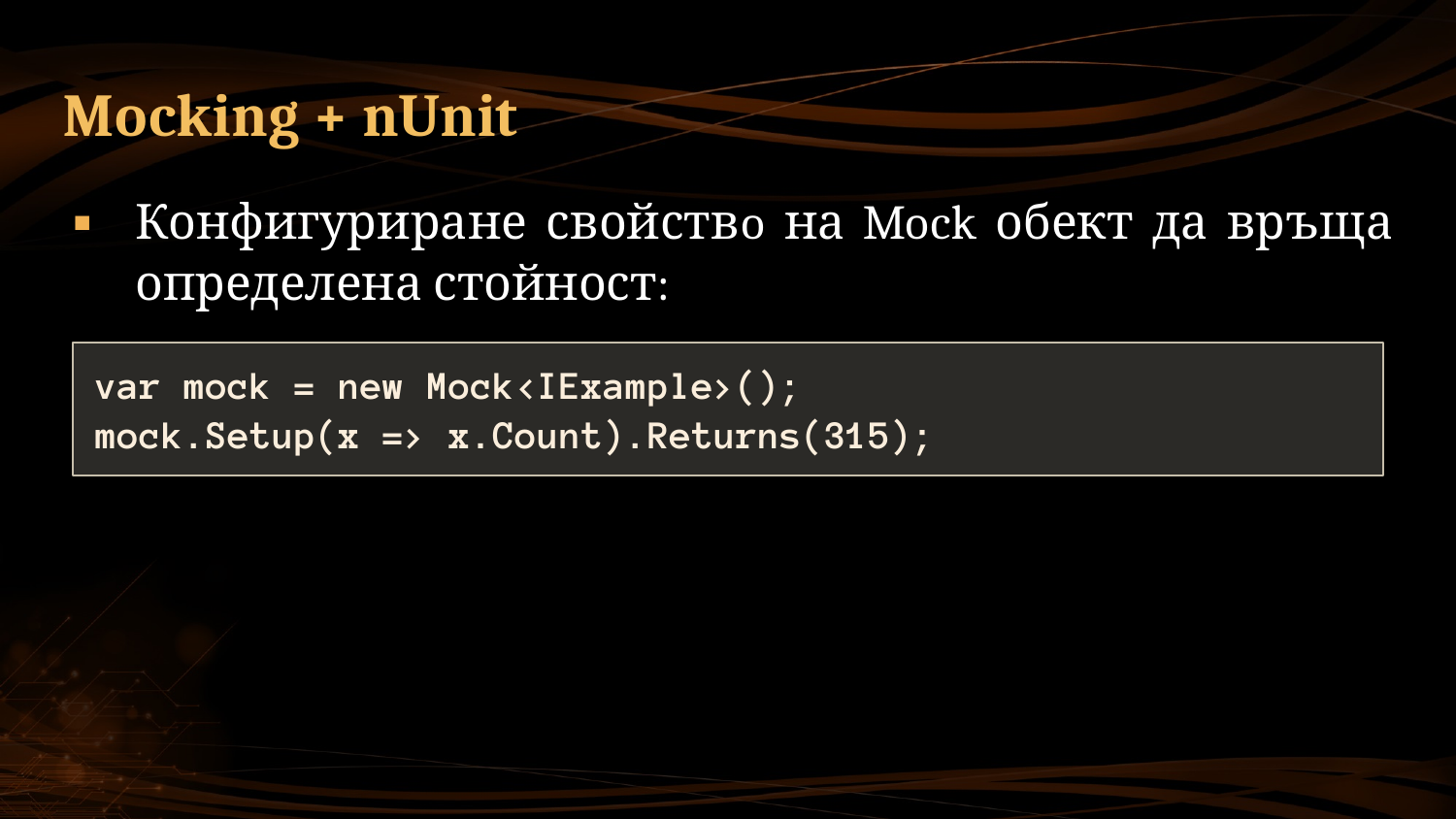

# Mocking + nUnit
Конфигуриране свойствo на Mock обект да връща определена стойност:
var mock = new Mock<IExample>();
mock.Setup(x => x.Count).Returns(315);